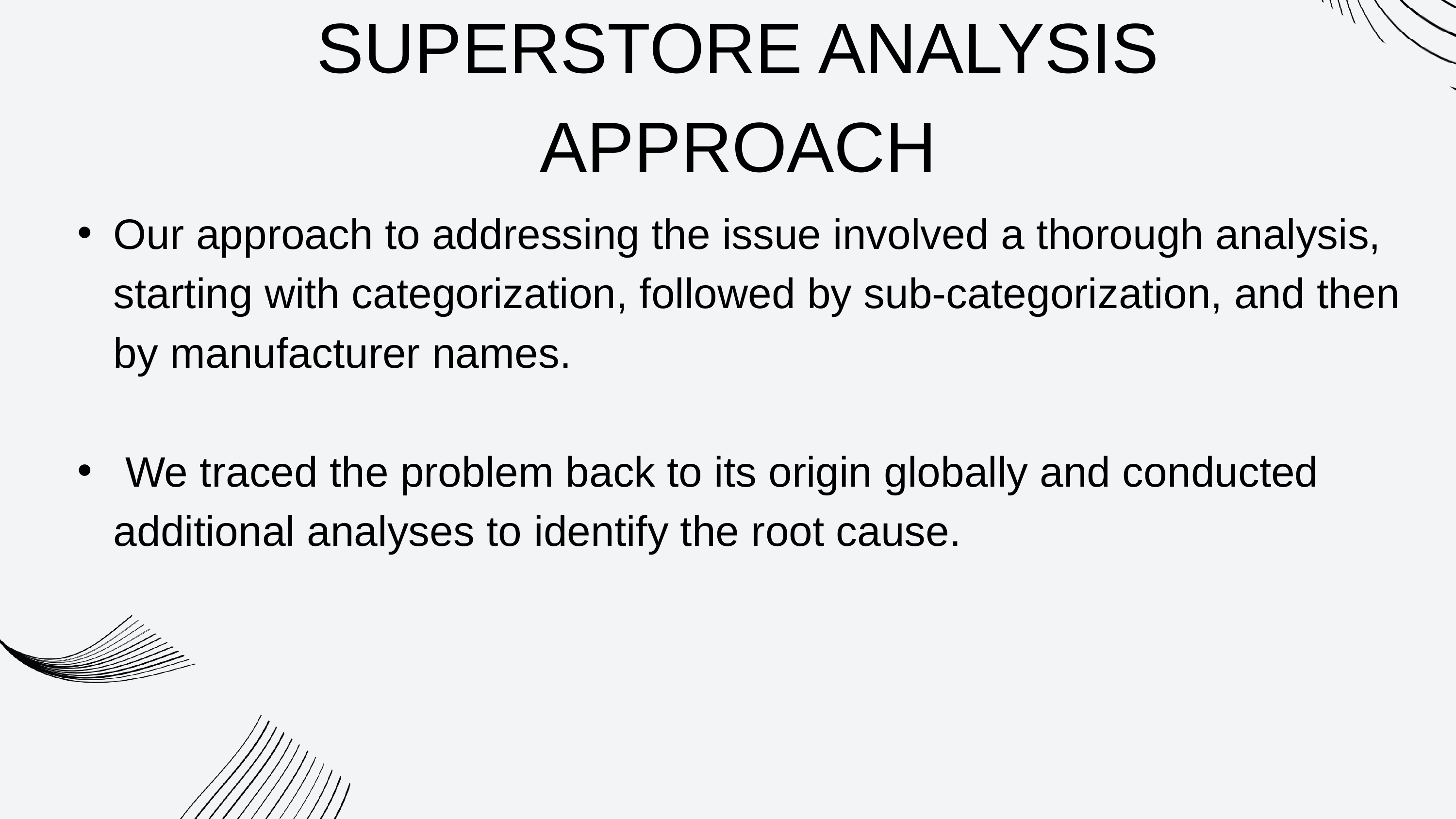

SUPERSTORE ANALYSIS APPROACH
Our approach to addressing the issue involved a thorough analysis, starting with categorization, followed by sub-categorization, and then by manufacturer names.

 We traced the problem back to its origin globally and conducted additional analyses to identify the root cause.